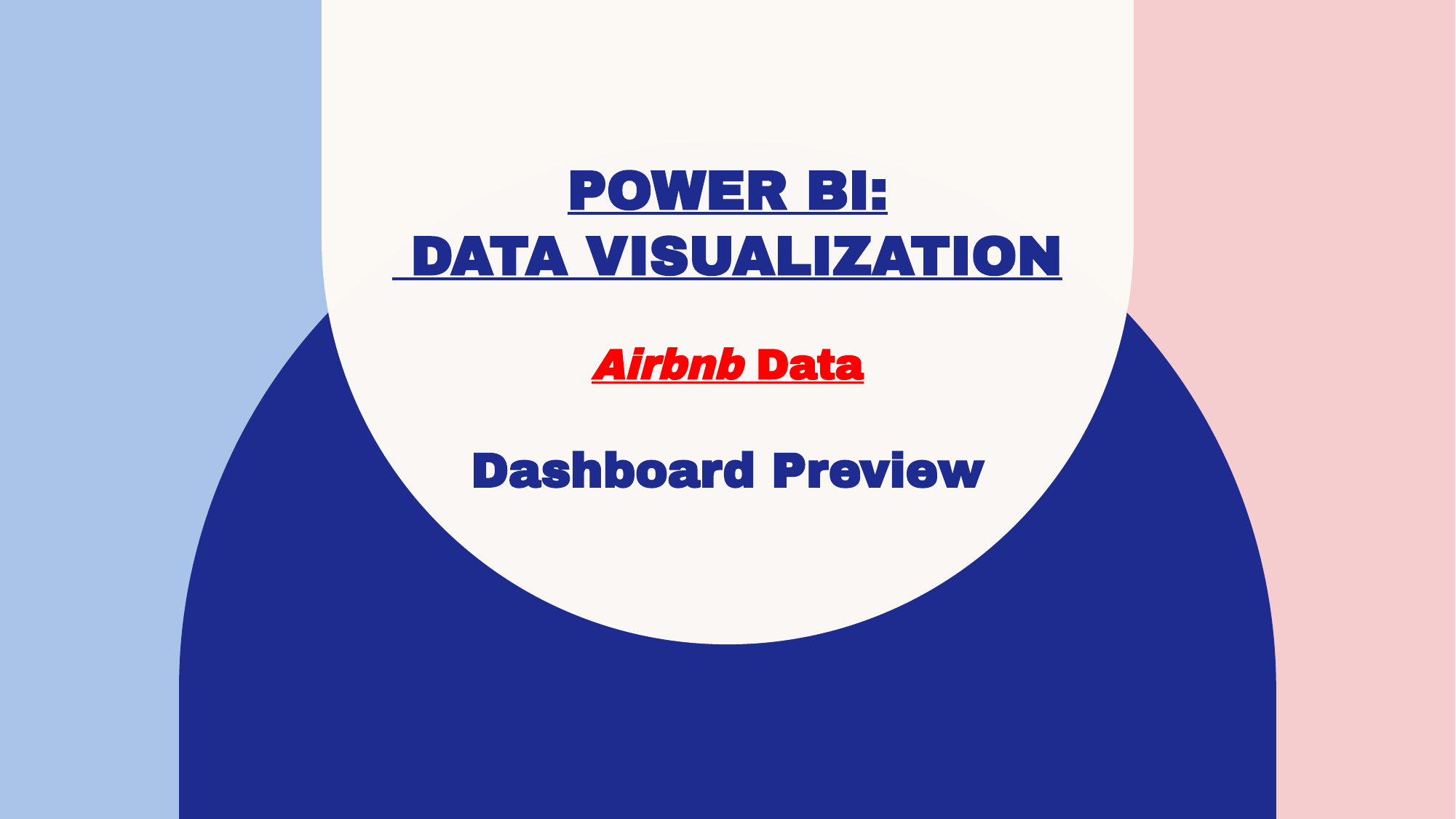

# Power BI: Data Visualization Airbnb Data Dashboard Preview